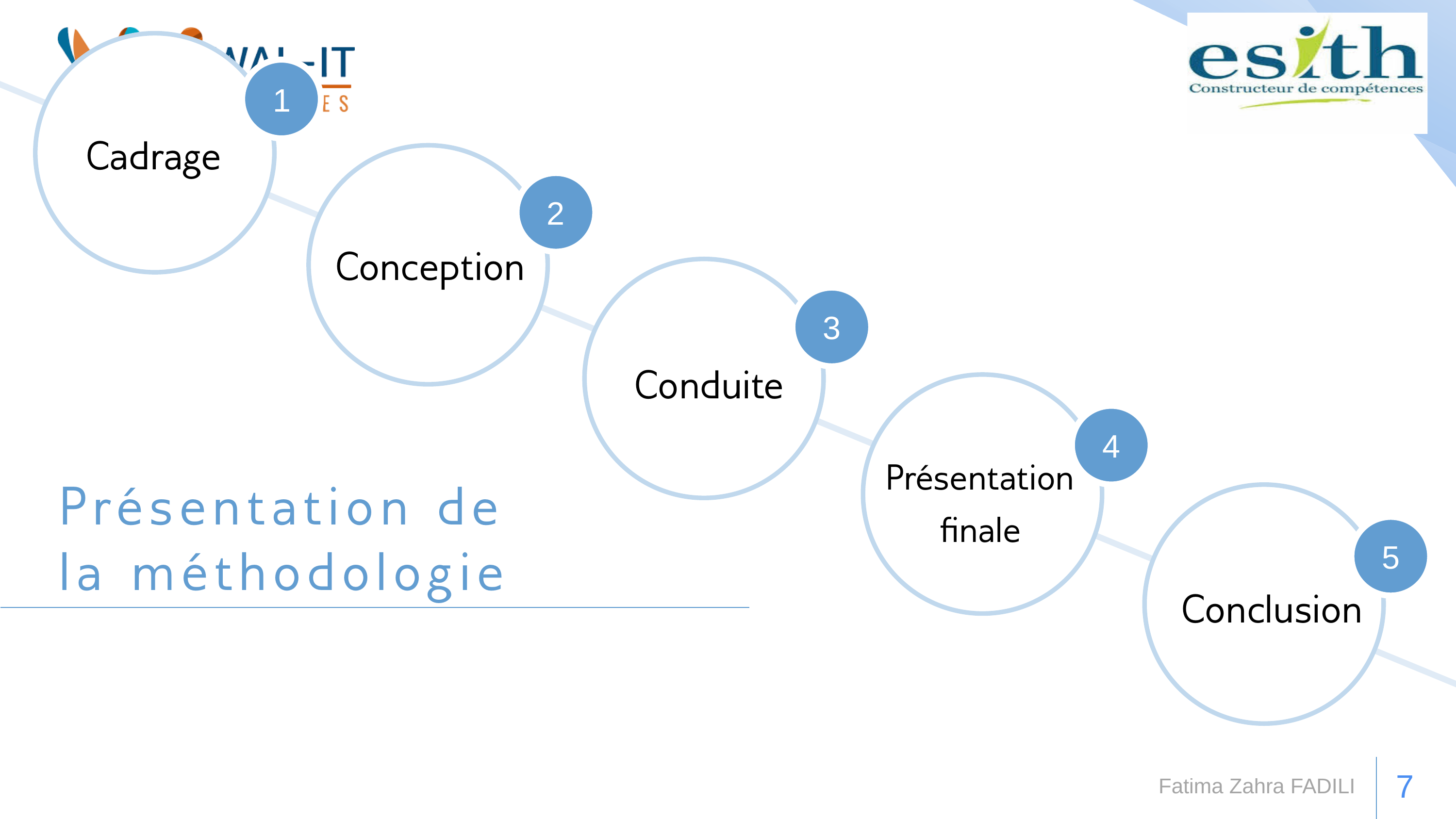

Cadrage
Conception
Conduite
Présentation finale
Présentation de la méthodologie
Conclusion
Fatima Zahra FADILI
7